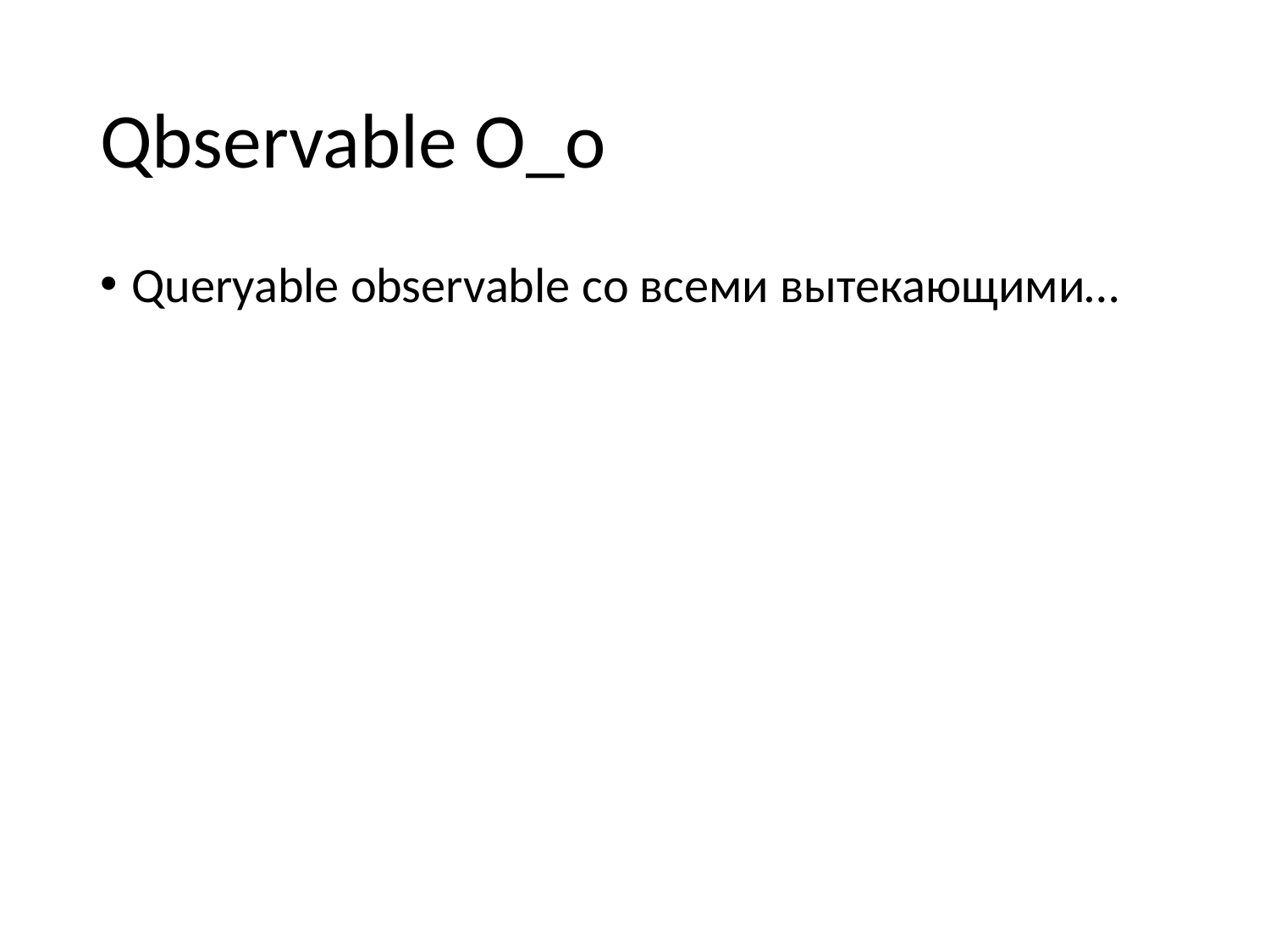

# Qbservable O_o
Queryable observable со всеми вытекающими…